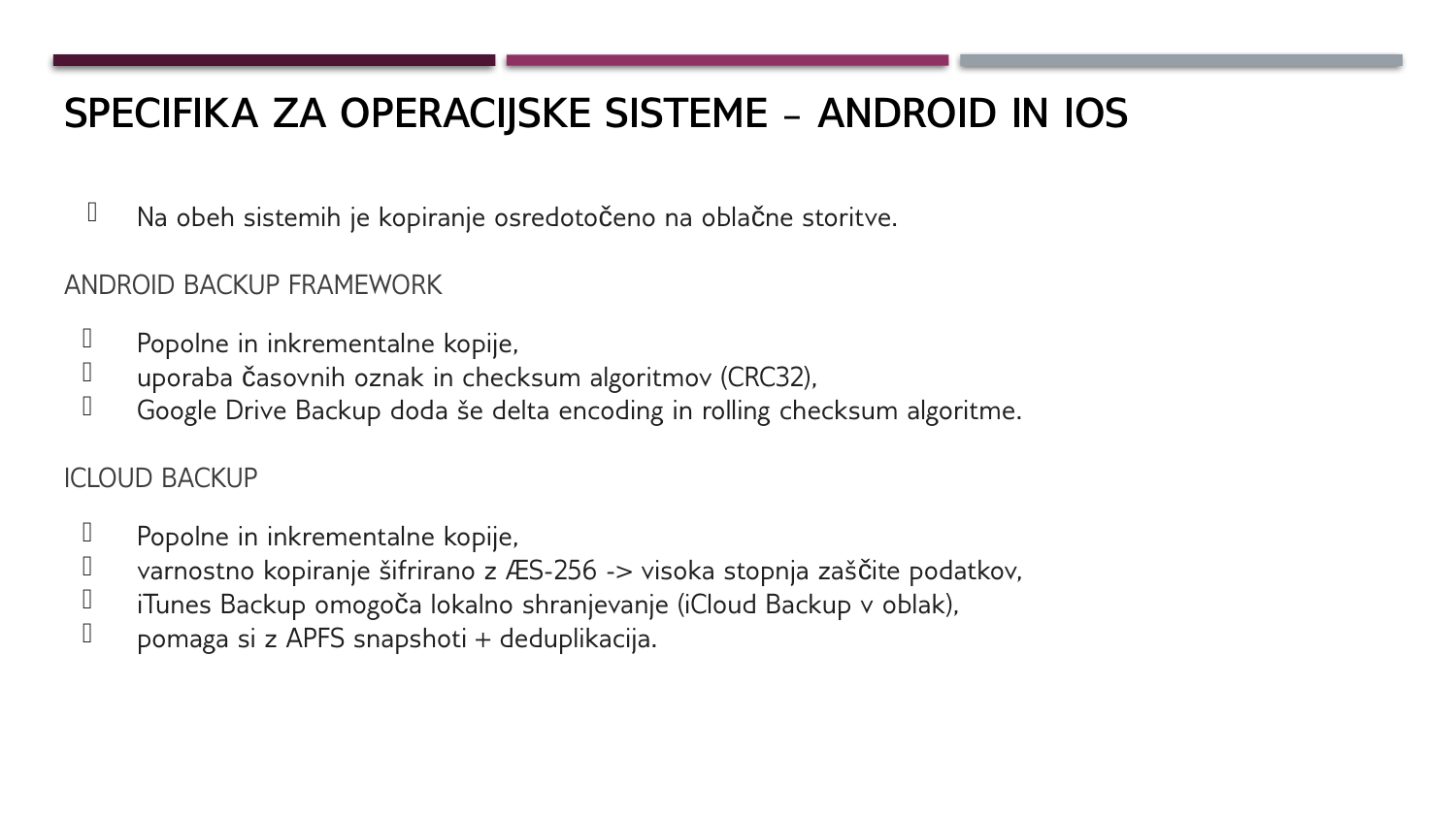

# Specifika za operacijske sisteme – ANDROID in ios
Na obeh sistemih je kopiranje osredotočeno na oblačne storitve.

ANDROID BACKUP FRAMEWORK
Popolne in inkrementalne kopije,
uporaba časovnih oznak in checksum algoritmov (CRC32),
Google Drive Backup doda še delta encoding in rolling checksum algoritme.

ICLOUD BACKUP
Popolne in inkrementalne kopije,
varnostno kopiranje šifrirano z AES-256 -> visoka stopnja zaščite podatkov,
iTunes Backup omogoča lokalno shranjevanje (iCloud Backup v oblak),
pomaga si z APFS snapshoti + deduplikacija.